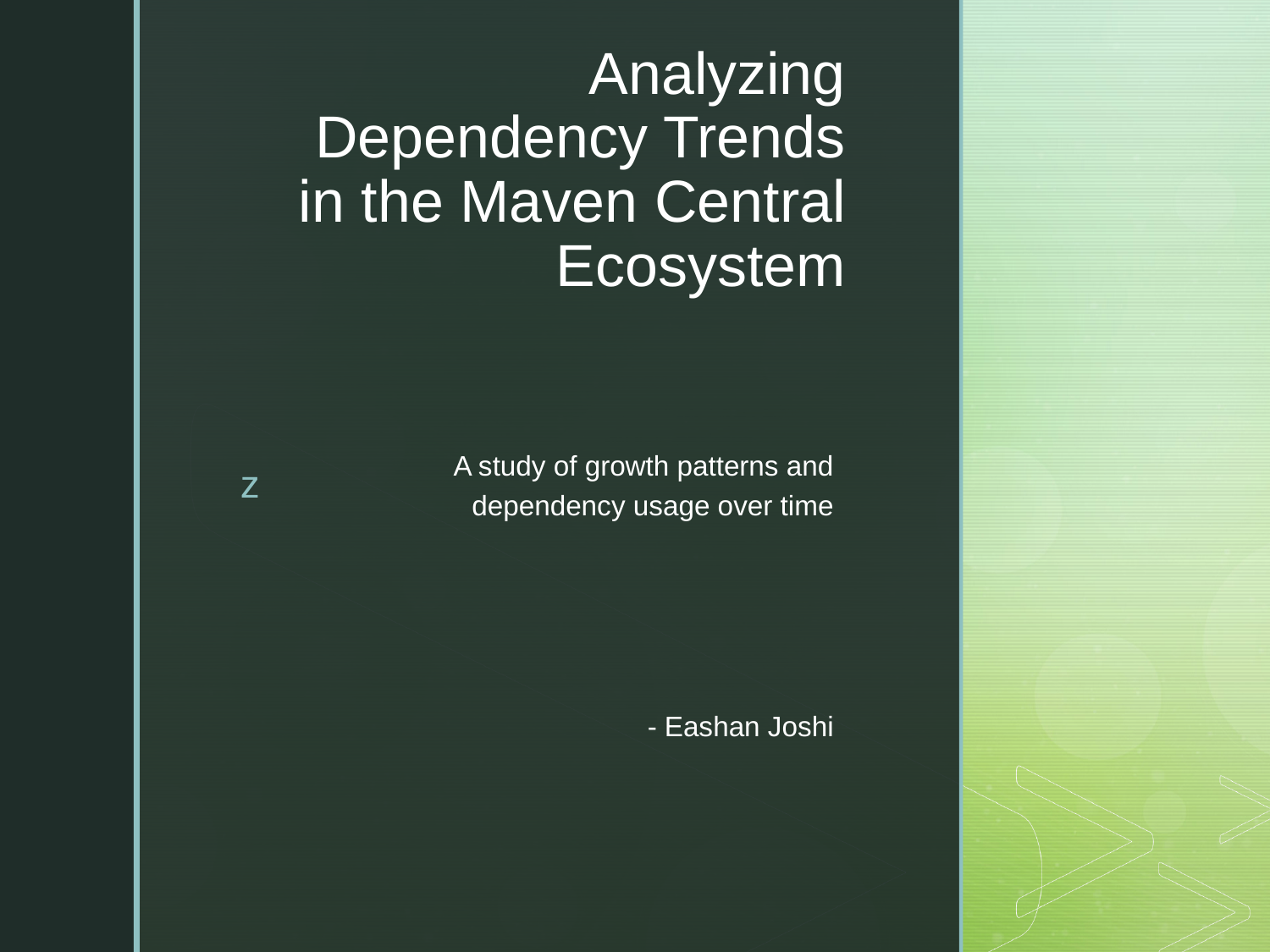

# Analyzing Dependency Trends in the Maven Central Ecosystem
A study of growth patterns and dependency usage over time
- Eashan Joshi